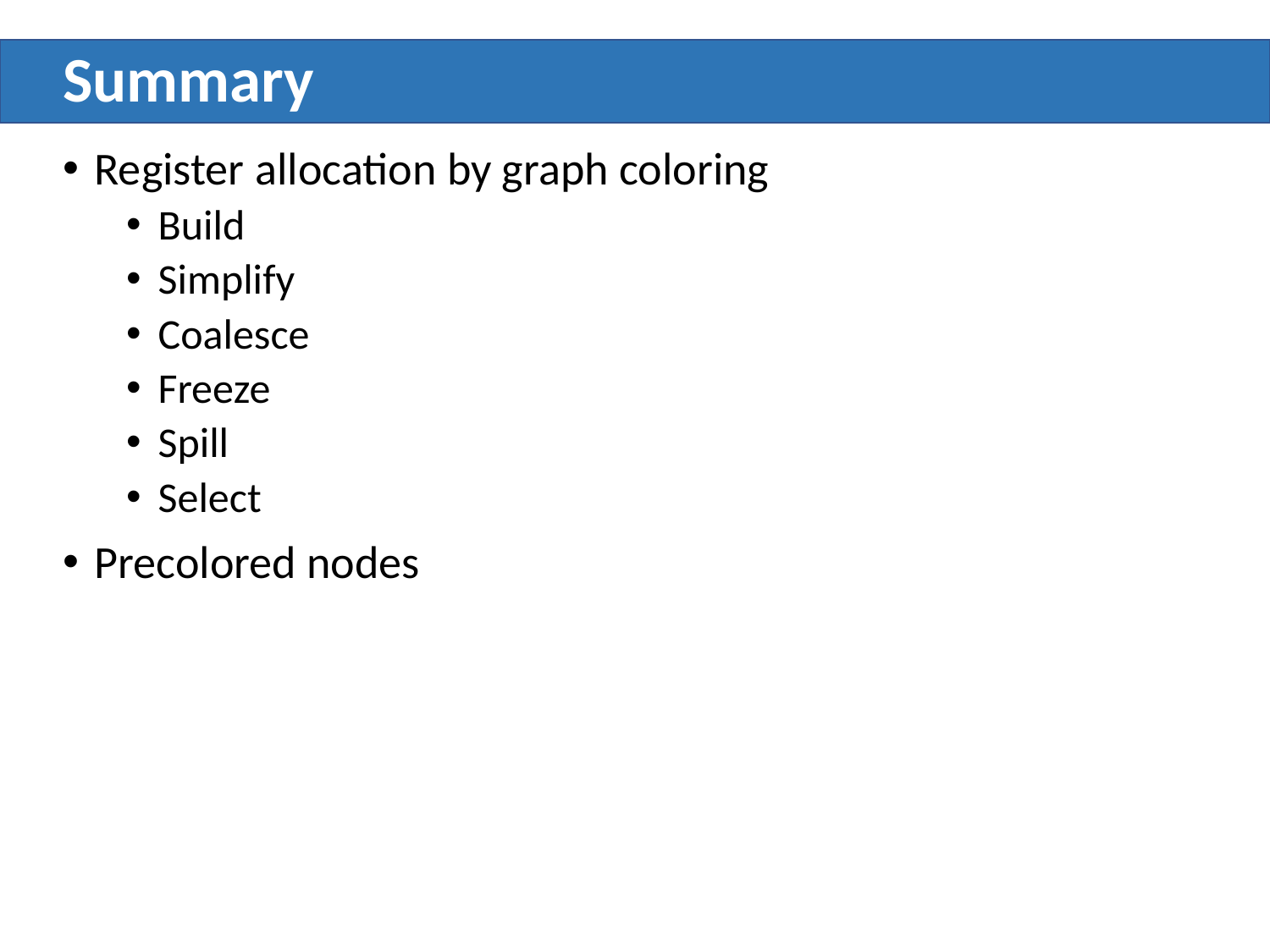

# Summary
Register allocation by graph coloring
Build
Simplify
Coalesce
Freeze
Spill
Select
Precolored nodes